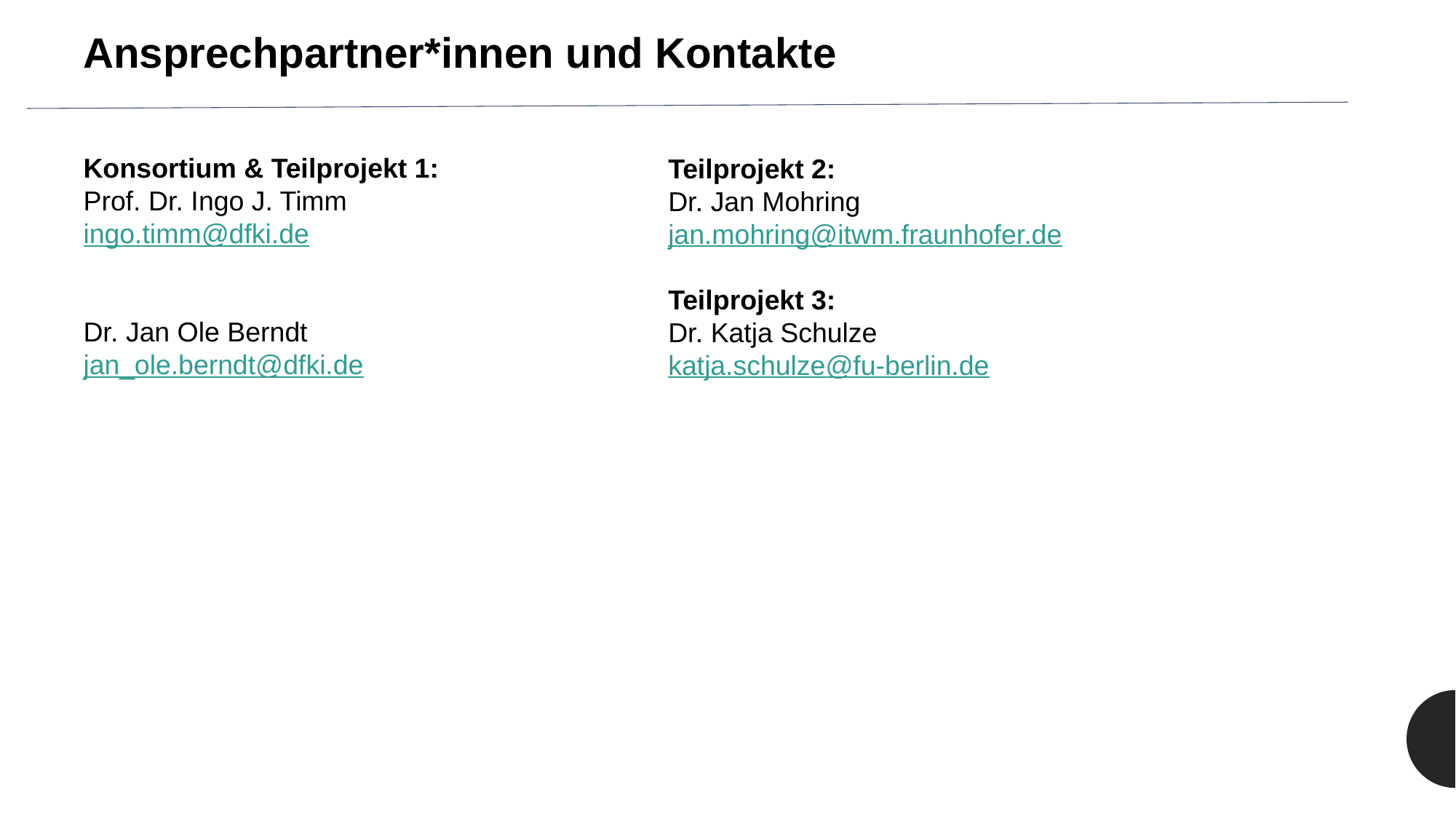

Ansprechpartner*innen und Kontakte
Konsortium & Teilprojekt 1:
Prof. Dr. Ingo J. Timm
ingo.timm@dfki.de

Dr. Jan Ole Berndt 
jan_ole.berndt@dfki.de

Teilprojekt 2:
Dr. Jan Mohring
jan.mohring@itwm.fraunhofer.de

Teilprojekt 3:
Dr. Katja Schulze
katja.schulze@fu-berlin.de